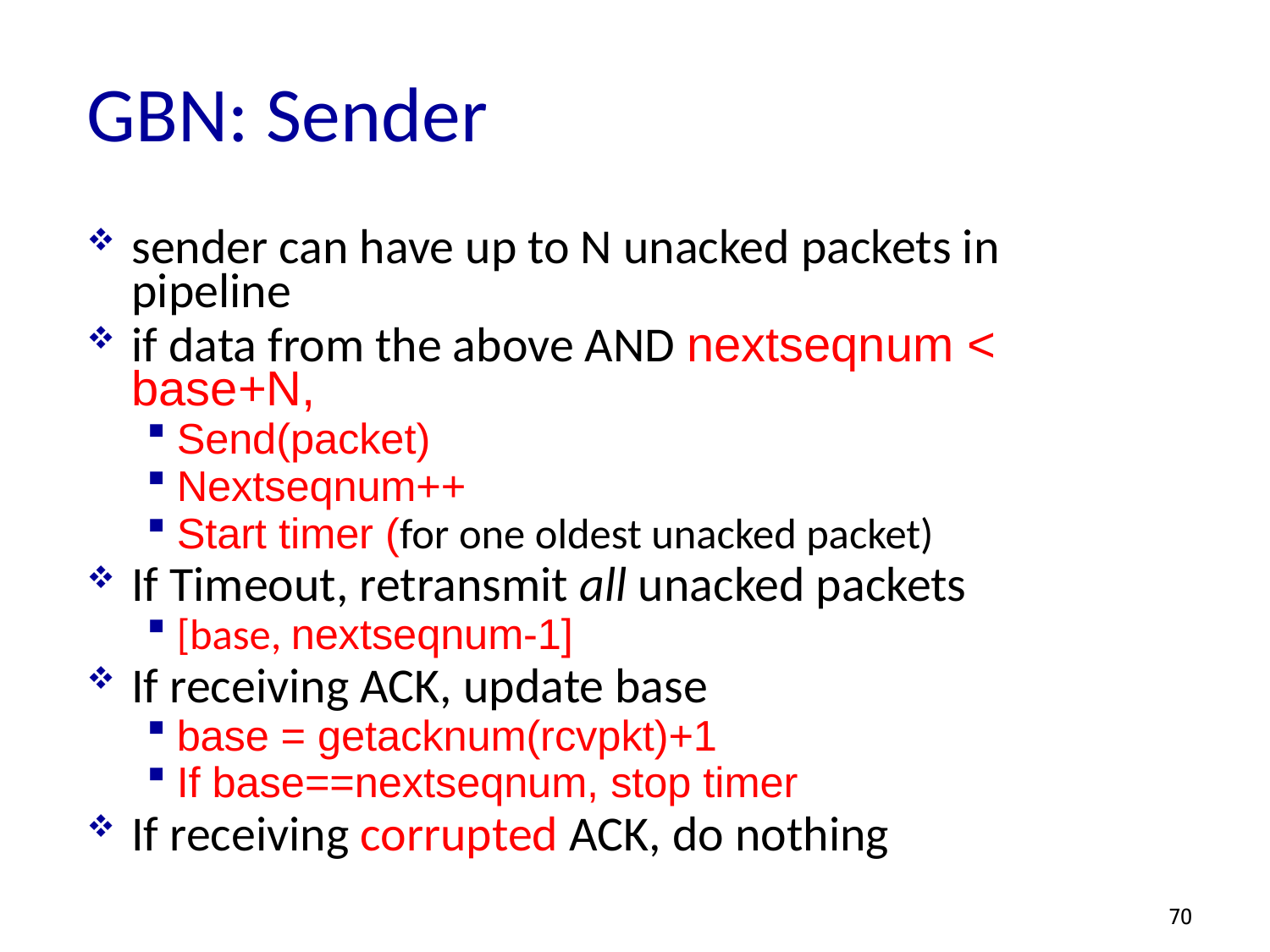

# GBN: Sender
sender can have up to N unacked packets in pipeline
if data from the above AND nextseqnum < base+N,
Send(packet)
Nextseqnum++
Start timer (for one oldest unacked packet)
If Timeout, retransmit all unacked packets
[base, nextseqnum-1]
If receiving ACK, update base
base = getacknum(rcvpkt)+1
If base==nextseqnum, stop timer
If receiving corrupted ACK, do nothing

70